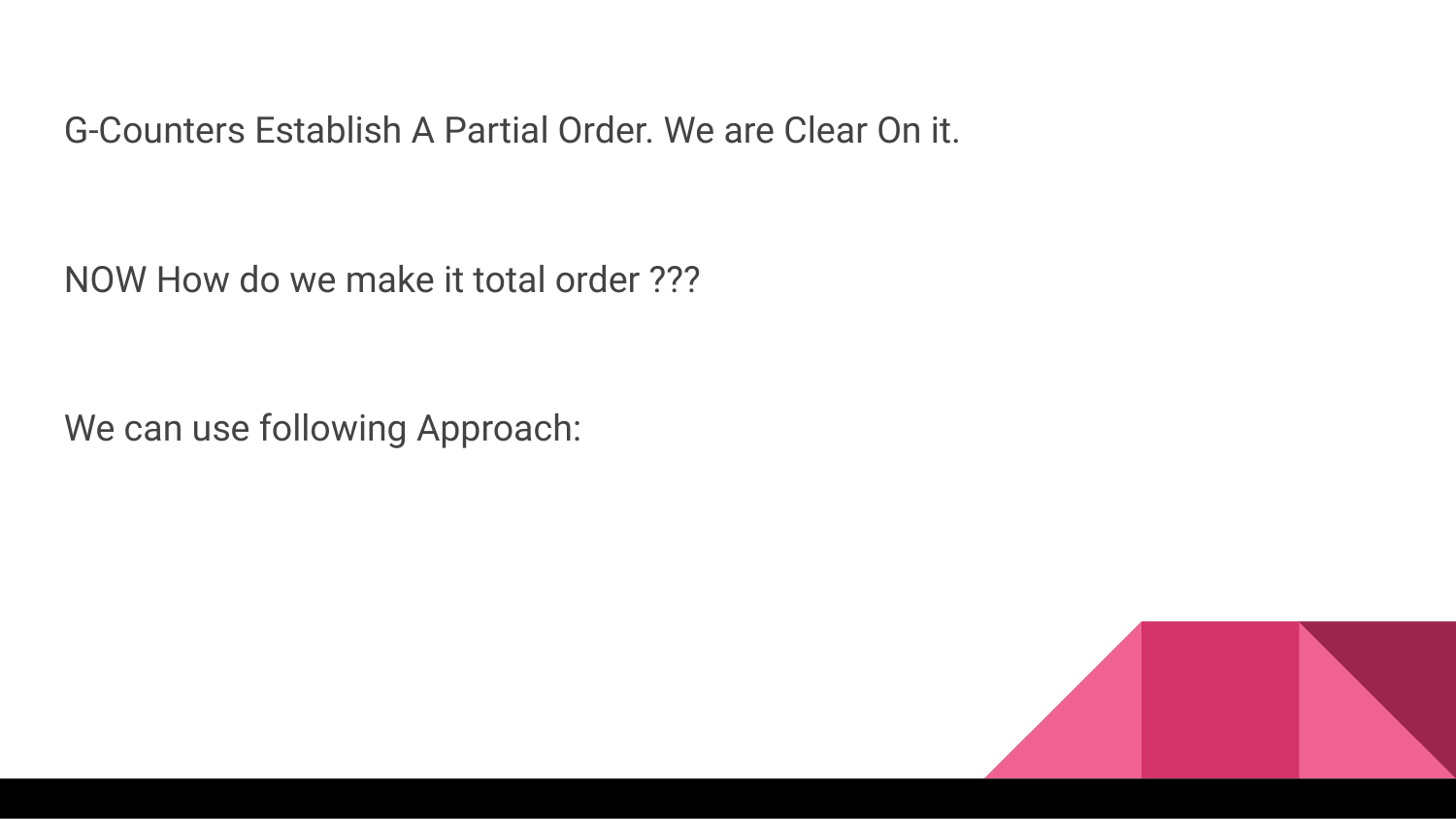

G-Counters Establish A Partial Order. We are Clear On it.

NOW How do we make it total order ???

We can use following Approach: